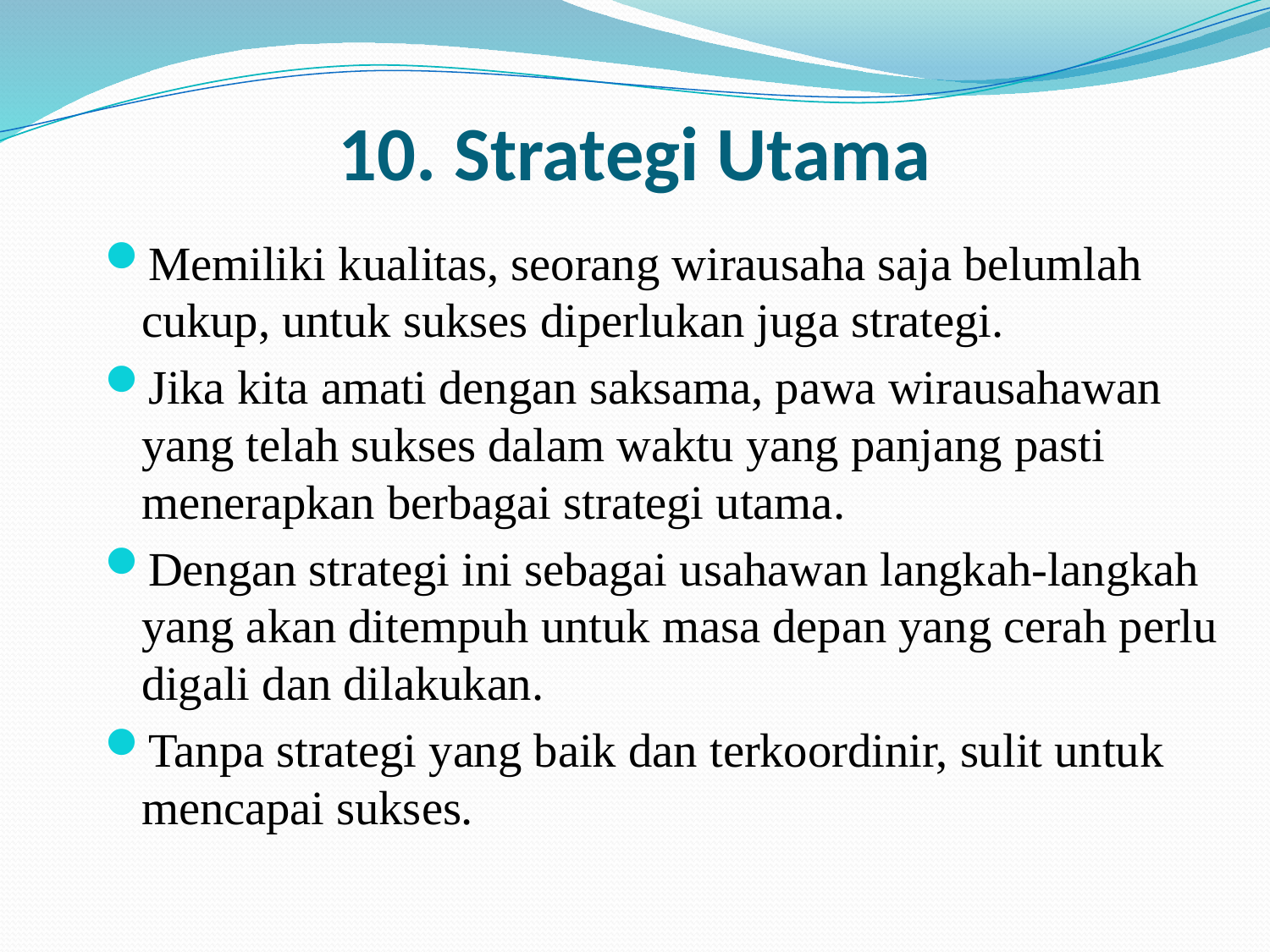

# 10. Strategi Utama
Memiliki kualitas, seorang wirausaha saja belumlah cukup, untuk sukses diperlukan juga strategi.
Jika kita amati dengan saksama, pawa wirausahawan yang telah sukses dalam waktu yang panjang pasti menerapkan berbagai strategi utama.
Dengan strategi ini sebagai usahawan langkah-langkah yang akan ditempuh untuk masa depan yang cerah perlu digali dan dilakukan.
Tanpa strategi yang baik dan terkoordinir, sulit untuk mencapai sukses.